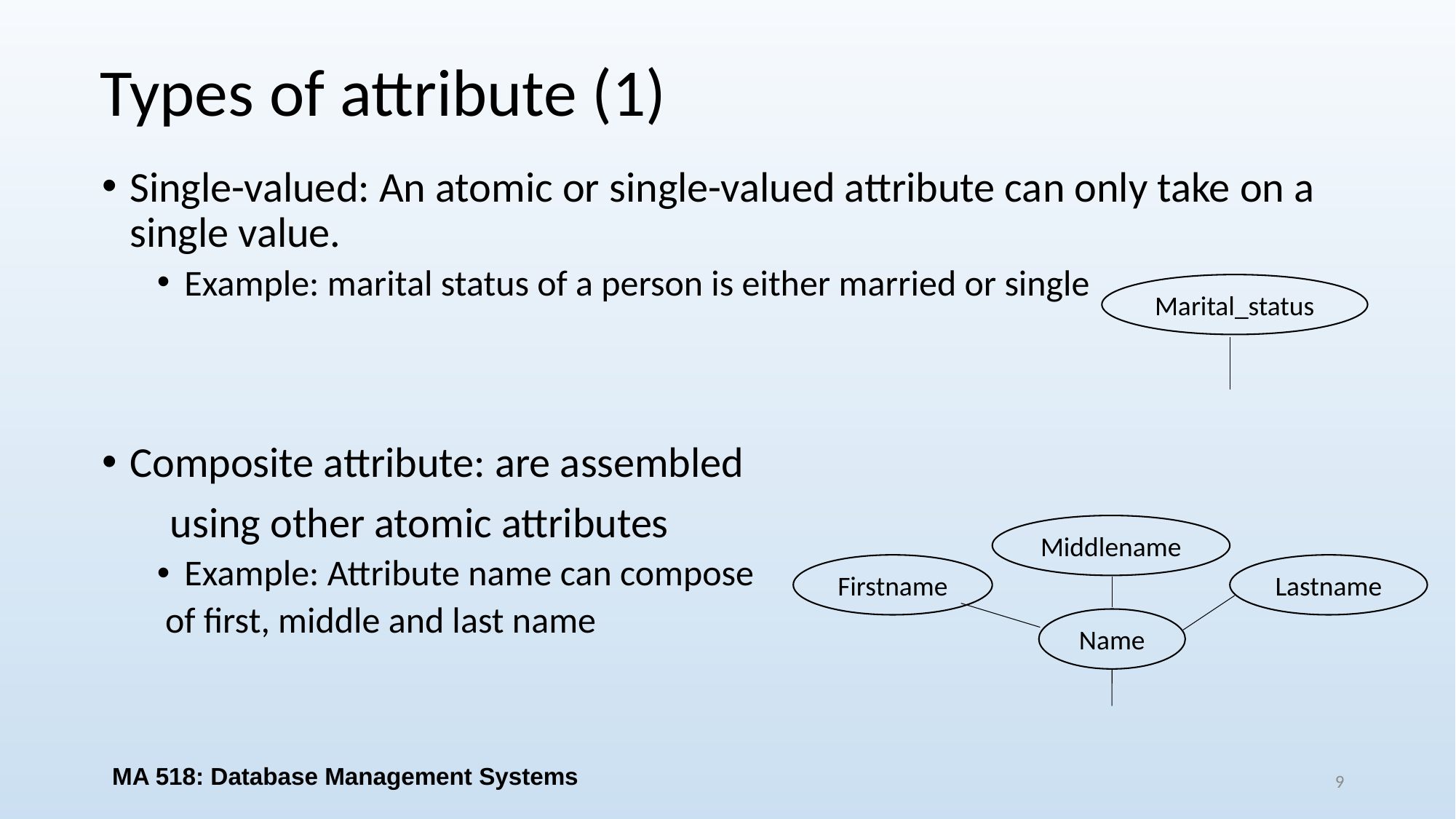

# Types of attribute (1)
Single-valued: An atomic or single-valued attribute can only take on a single value.
Example: marital status of a person is either married or single

Composite attribute: are assembled
       using other atomic attributes
Example: Attribute name can compose
 of first, middle and last name
Marital_status
Middlename
Firstname
Lastname
Name
MA 518: Database Management Systems
9